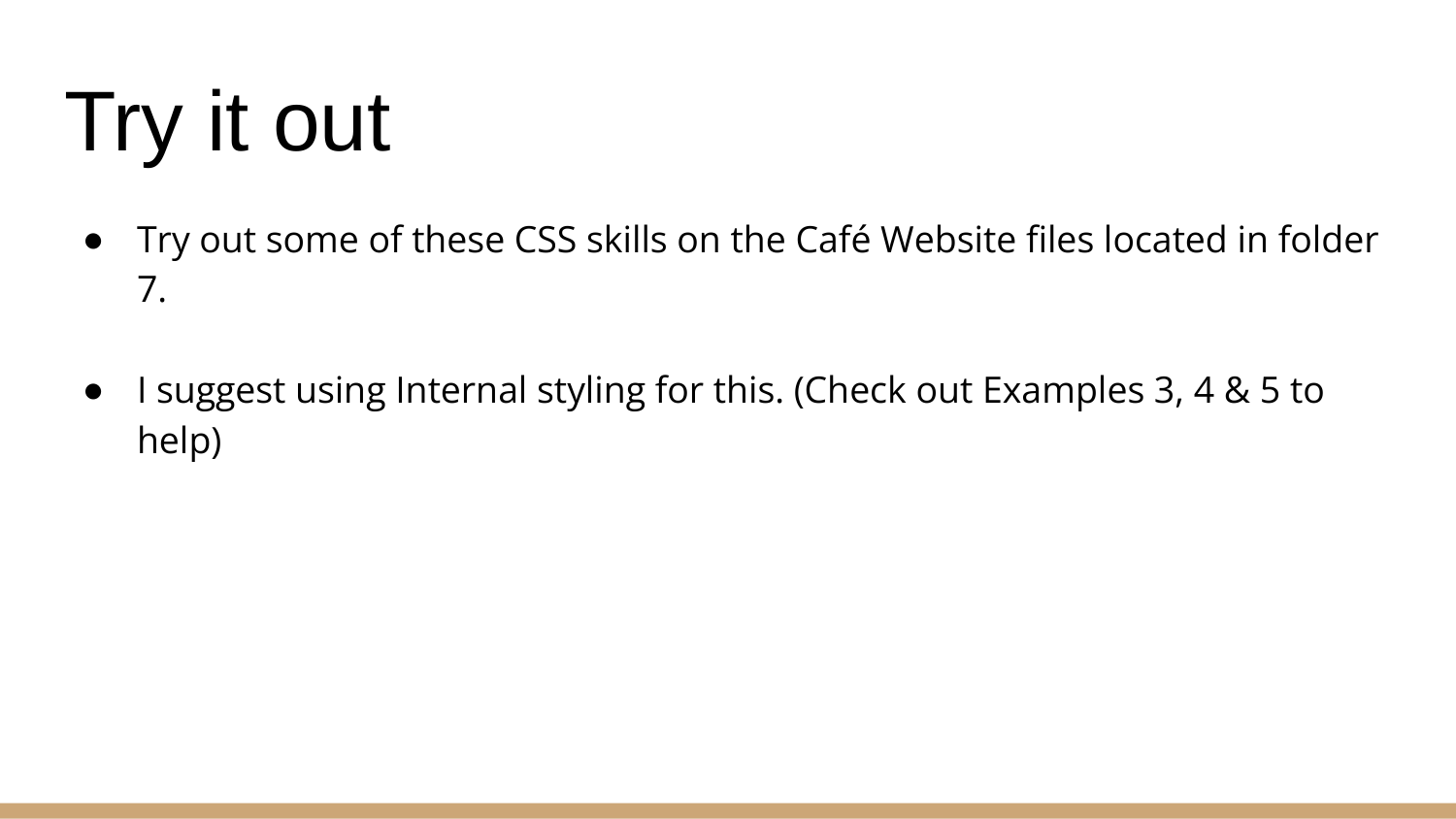

# Try it out
Try out some of these CSS skills on the Café Website files located in folder 7.

I suggest using Internal styling for this. (Check out Examples 3, 4 & 5 to help)